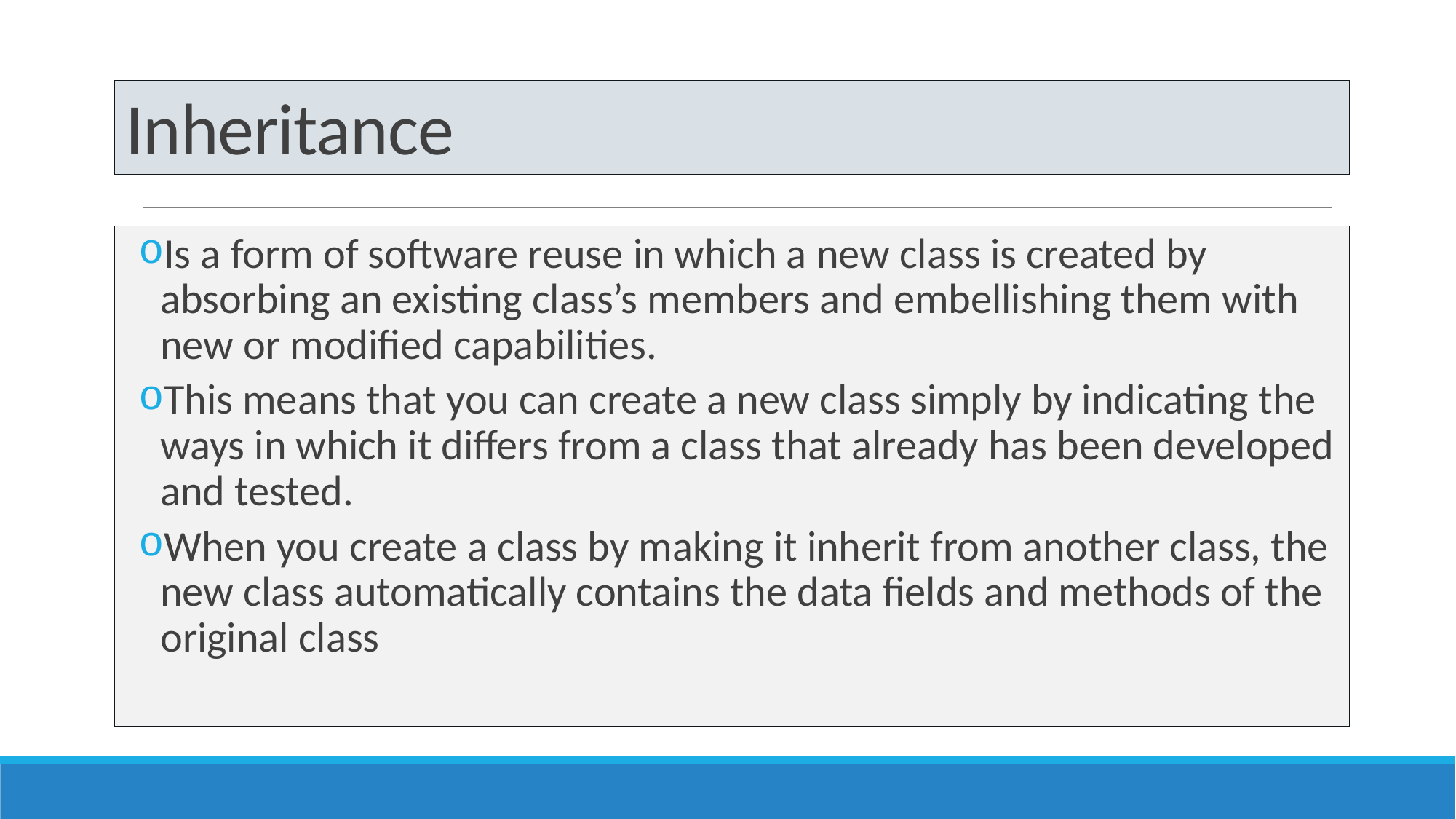

# Inheritance
Is a form of software reuse in which a new class is created by absorbing an existing class’s members and embellishing them with new or modified capabilities.
This means that you can create a new class simply by indicating the ways in which it differs from a class that already has been developed and tested.
When you create a class by making it inherit from another class, the new class automatically contains the data fields and methods of the original class